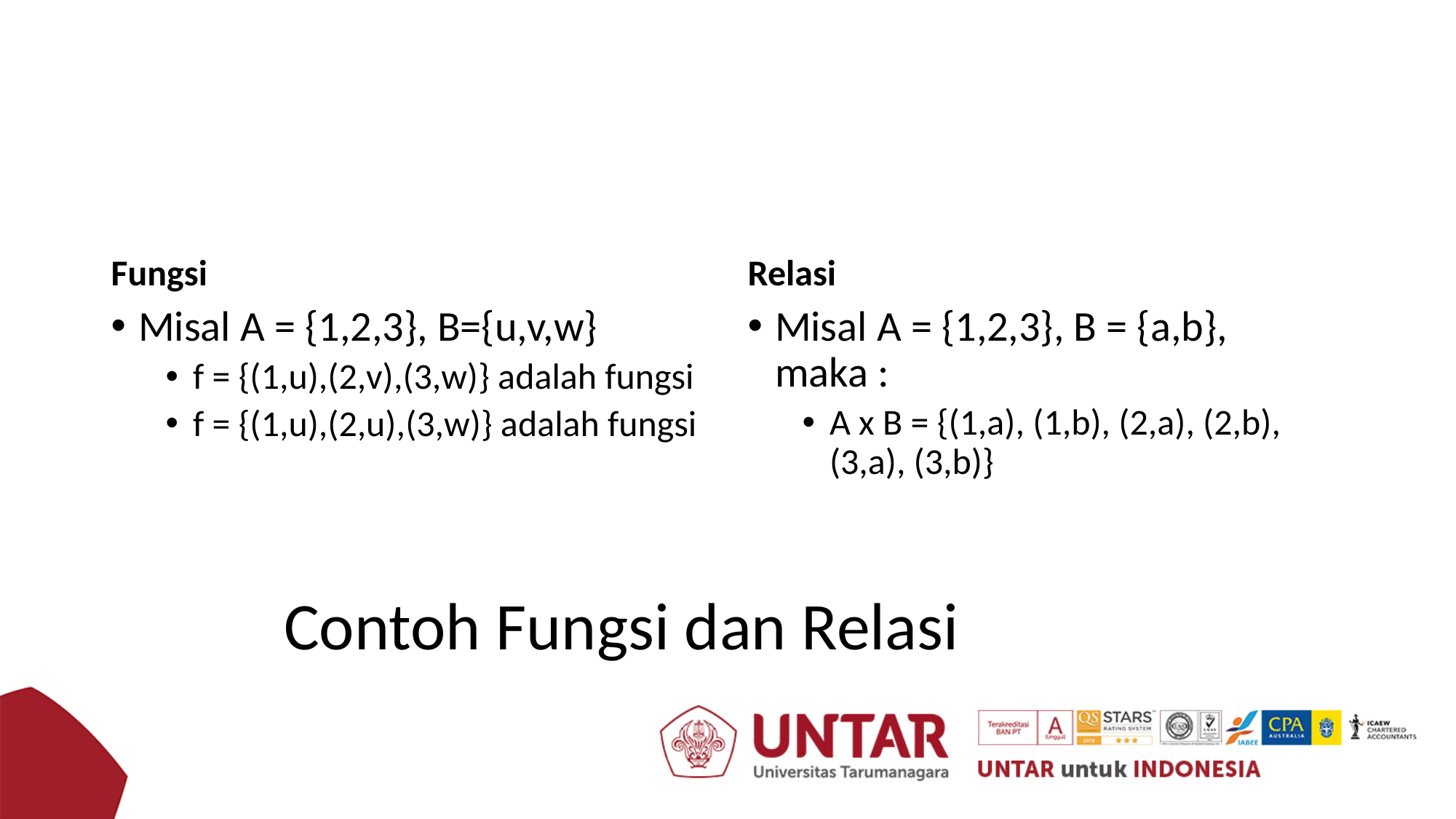

Fungsi
Relasi
Misal A = {1,2,3}, B={u,v,w}
f = {(1,u),(2,v),(3,w)} adalah fungsi
f = {(1,u),(2,u),(3,w)} adalah fungsi
Misal A = {1,2,3}, B = {a,b}, maka :
A x B = {(1,a), (1,b), (2,a), (2,b), (3,a), (3,b)}
# Contoh Fungsi dan Relasi